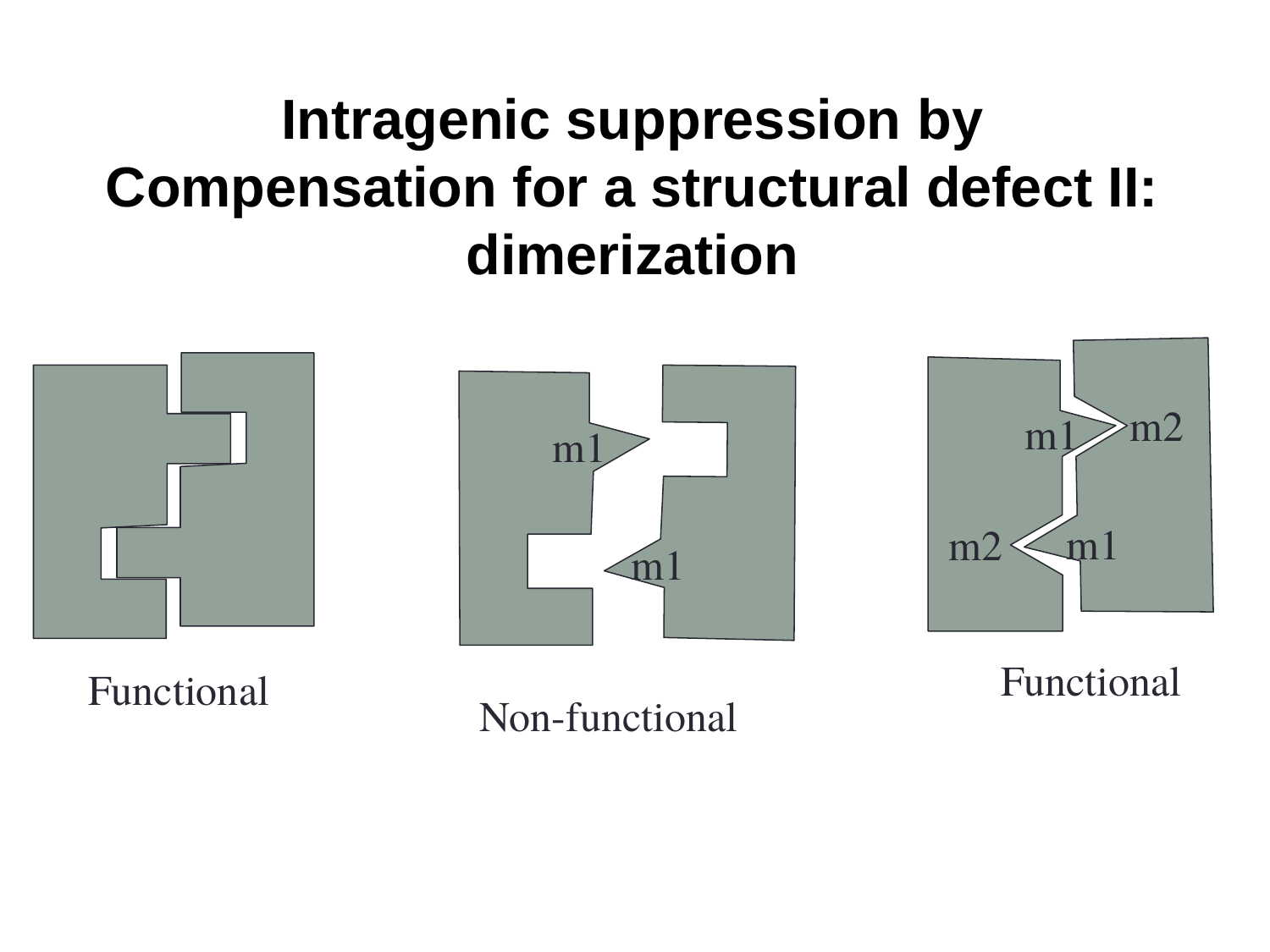

# Intragenic suppression by Compensation for a structural defect II: dimerization

m2
m1
m1
m1
m2
m1
Functional
Functional
Non-functional